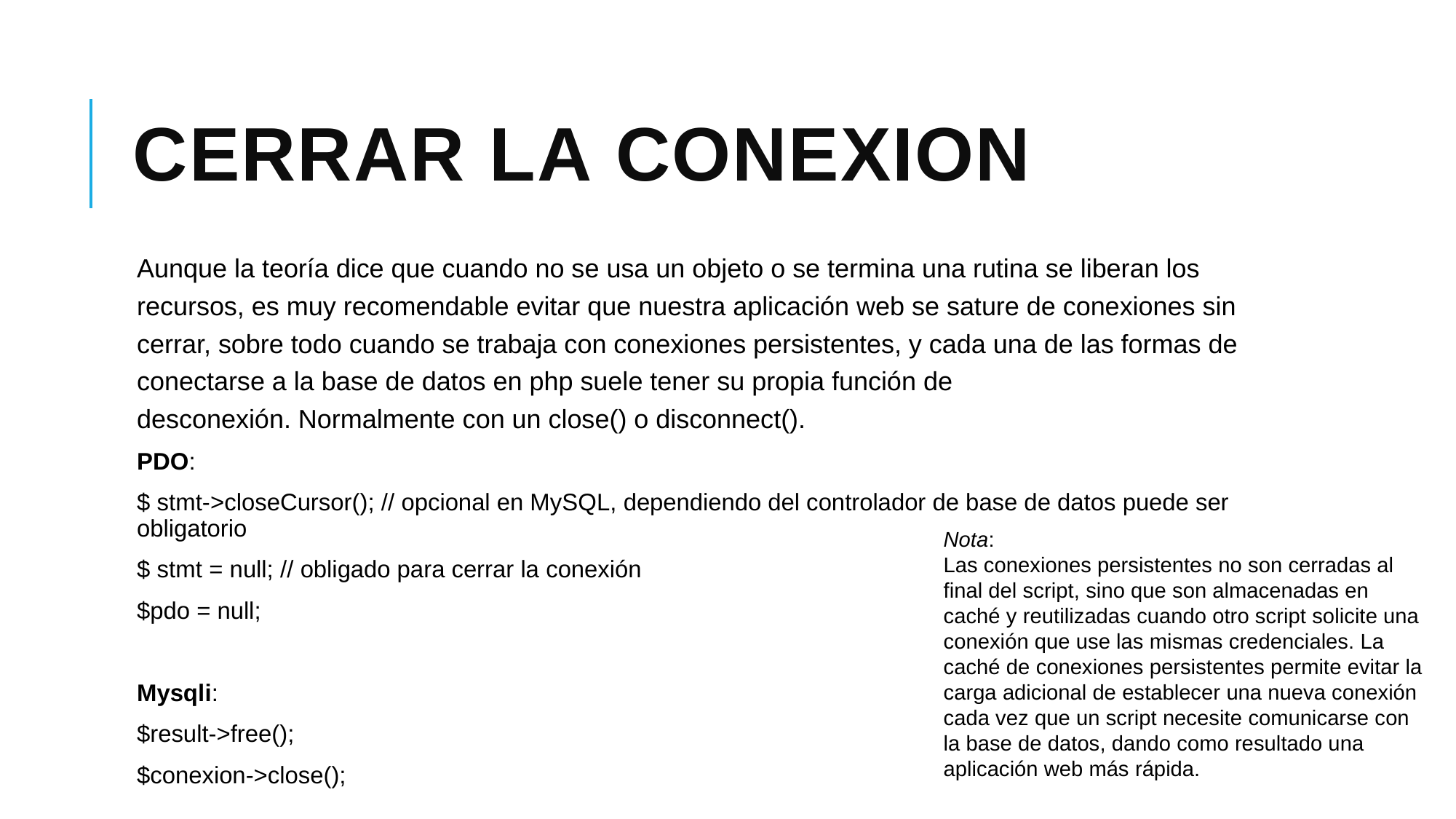

# Cerrar la conexion
Aunque la teoría dice que cuando no se usa un objeto o se termina una rutina se liberan los recursos, es muy recomendable evitar que nuestra aplicación web se sature de conexiones sin cerrar, sobre todo cuando se trabaja con conexiones persistentes, y cada una de las formas de conectarse a la base de datos en php suele tener su propia función de desconexión. Normalmente con un close() o disconnect().
PDO:
$ stmt->closeCursor(); // opcional en MySQL, dependiendo del controlador de base de datos puede ser obligatorio
$ stmt = null; // obligado para cerrar la conexión
$pdo = null;

Mysqli:
$result->free();
$conexion->close();

Nota:
Las conexiones persistentes no son cerradas al final del script, sino que son almacenadas en caché y reutilizadas cuando otro script solicite una conexión que use las mismas credenciales. La caché de conexiones persistentes permite evitar la carga adicional de establecer una nueva conexión cada vez que un script necesite comunicarse con la base de datos, dando como resultado una aplicación web más rápida.